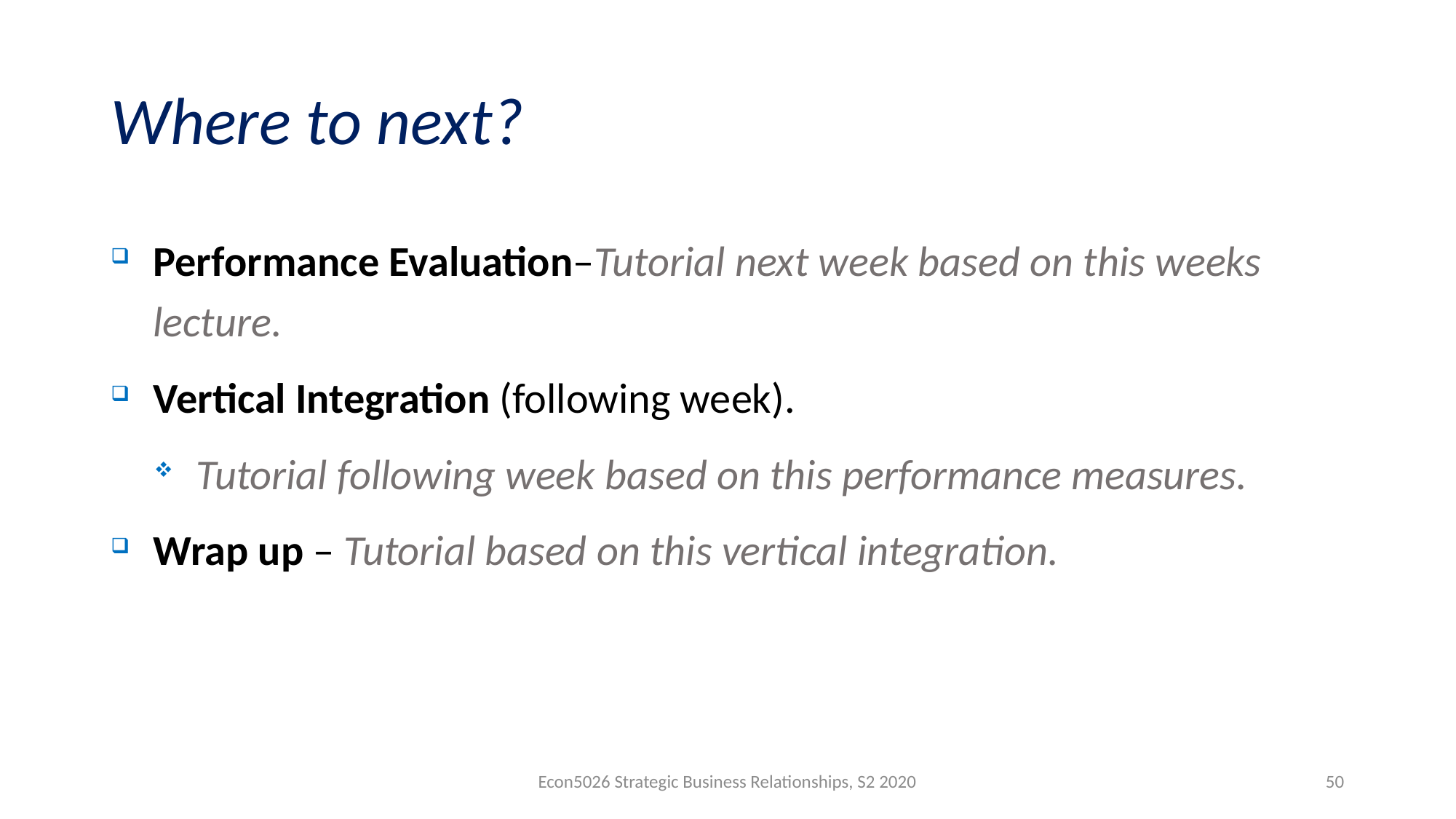

# Where to next?
Performance Evaluation–Tutorial next week based on this weeks lecture.
Vertical Integration (following week).
Tutorial following week based on this performance measures.
Wrap up – Tutorial based on this vertical integration.

Econ5026 Strategic Business Relationships, S2 2020
50